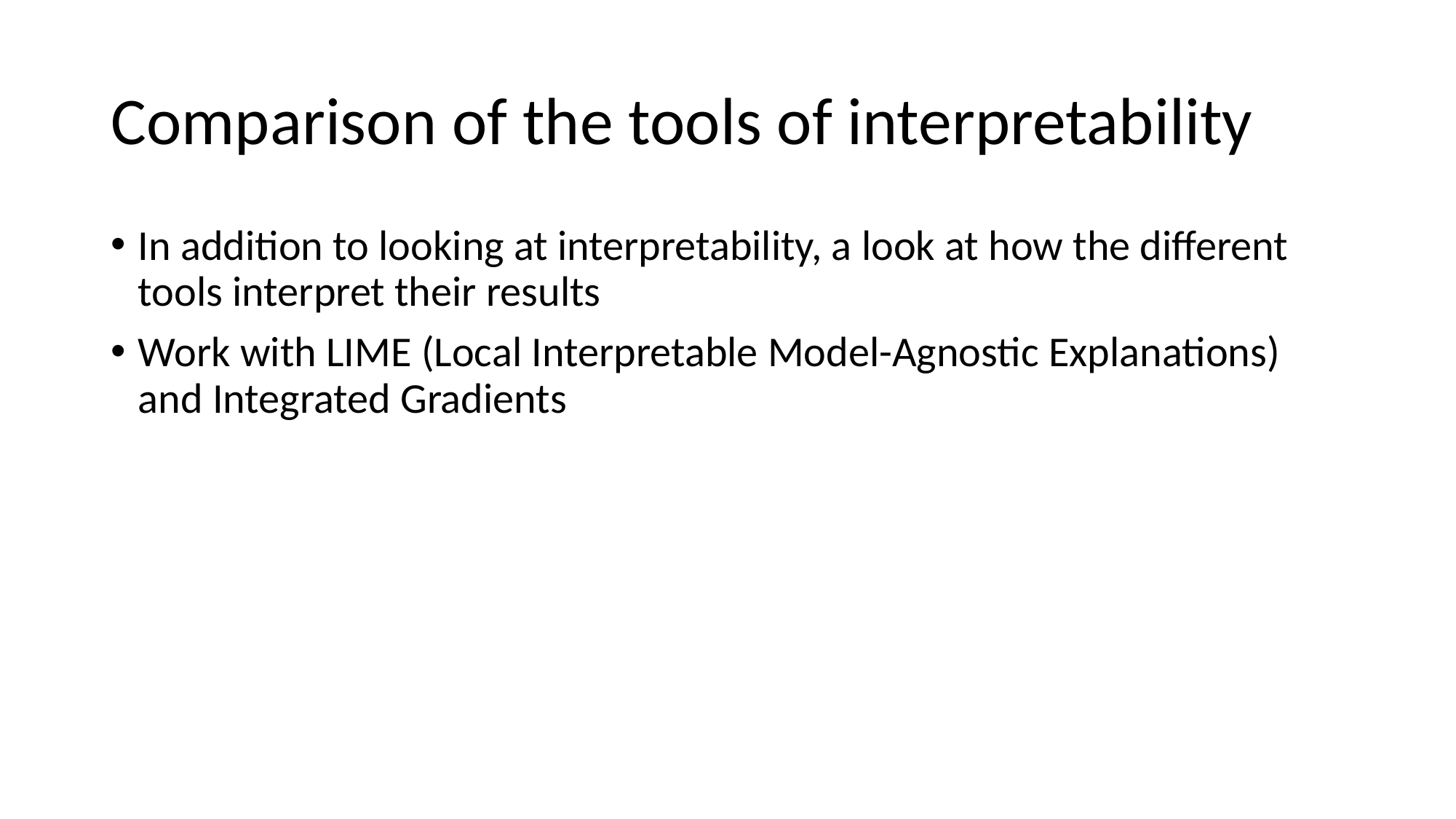

# Comparison of the tools of interpretability
In addition to looking at interpretability, a look at how the different tools interpret their results
Work with LIME (Local Interpretable Model-Agnostic Explanations) and Integrated Gradients